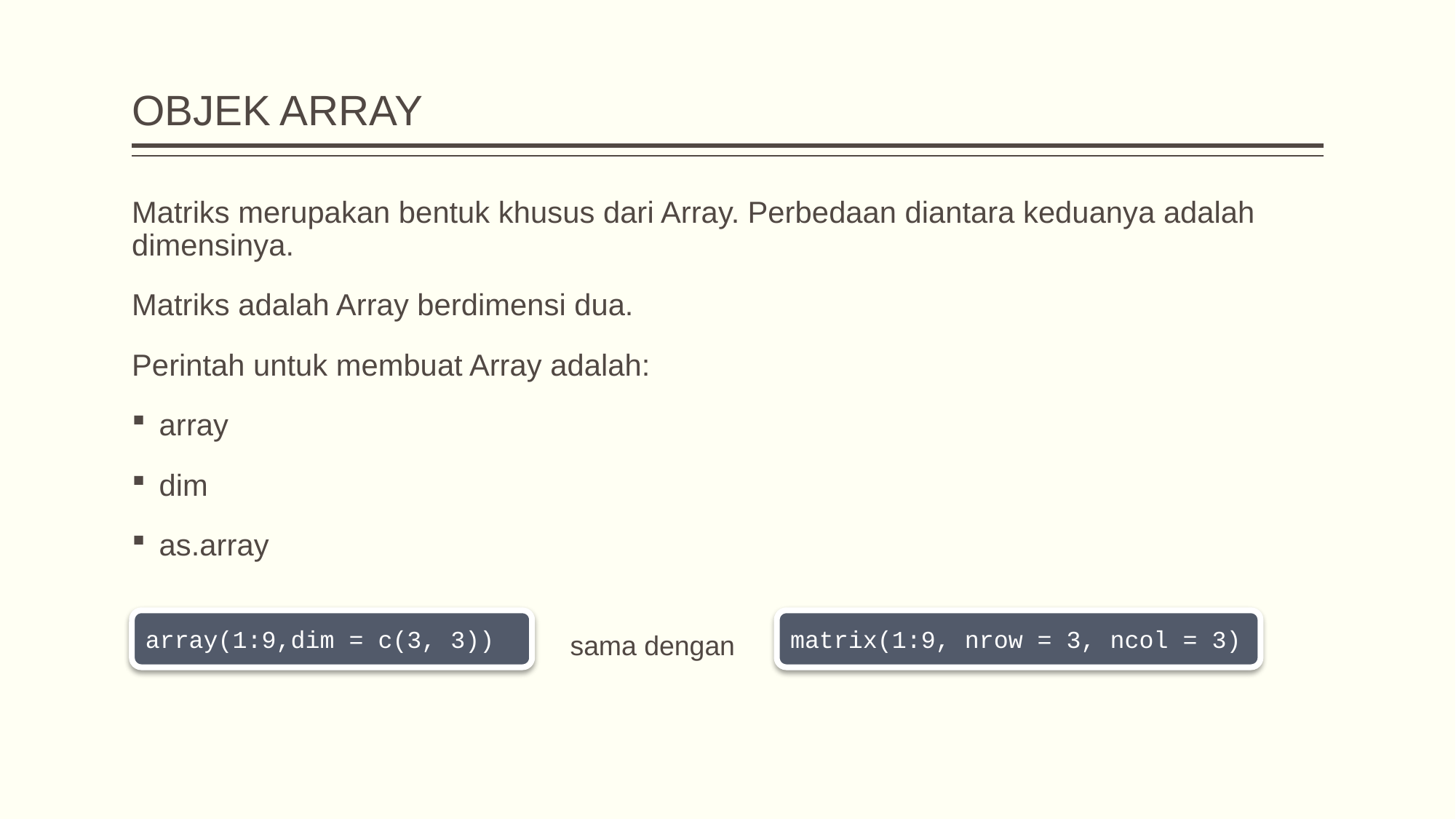

# OBJEK ARRAY
Matriks merupakan bentuk khusus dari Array. Perbedaan diantara keduanya adalah dimensinya.
Matriks adalah Array berdimensi dua.
Perintah untuk membuat Array adalah:
array
dim
as.array
array(1:9,dim = c(3, 3))
matrix(1:9, nrow = 3, ncol = 3)
sama dengan